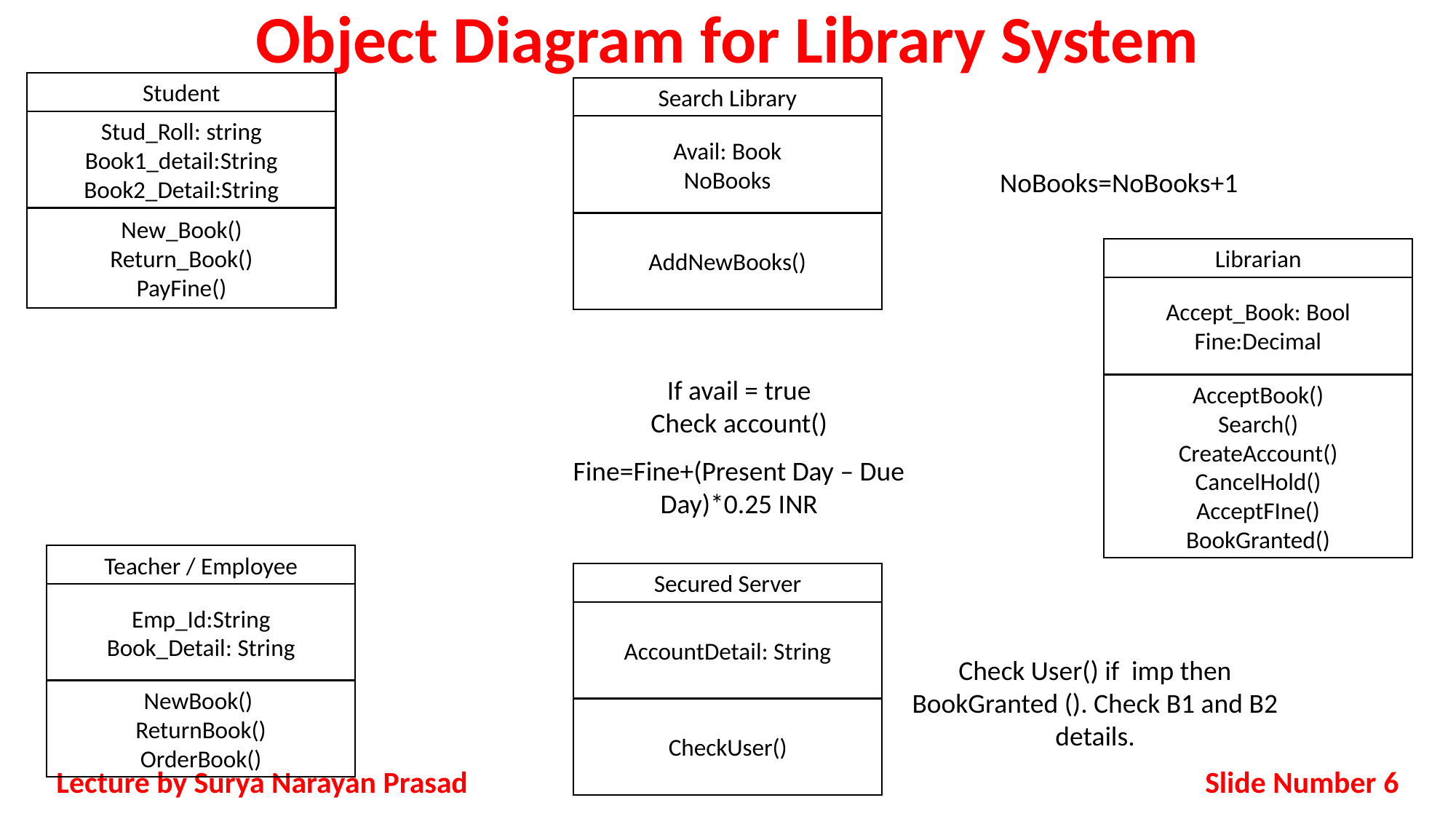

# Object Diagram for Library System
Student
Stud_Roll: string
Book1_detail:String
Book2_Detail:String
New_Book()
Return_Book()
PayFine()
Search Library
Avail: Book
NoBooks
AddNewBooks()
NoBooks=NoBooks+1
Librarian
Accept_Book: Bool
Fine:Decimal
AcceptBook()
Search()
CreateAccount()
CancelHold()
AcceptFIne()
BookGranted()
If avail = true
Check account()
Fine=Fine+(Present Day – Due Day)*0.25 INR
Teacher / Employee
Emp_Id:String
Book_Detail: String
NewBook()
ReturnBook()
OrderBook()
Secured Server
AccountDetail: String
CheckUser()
Check User() if  imp then BookGranted (). Check B1 and B2 details.
Slide Number 6
Lecture by Surya Narayan Prasad